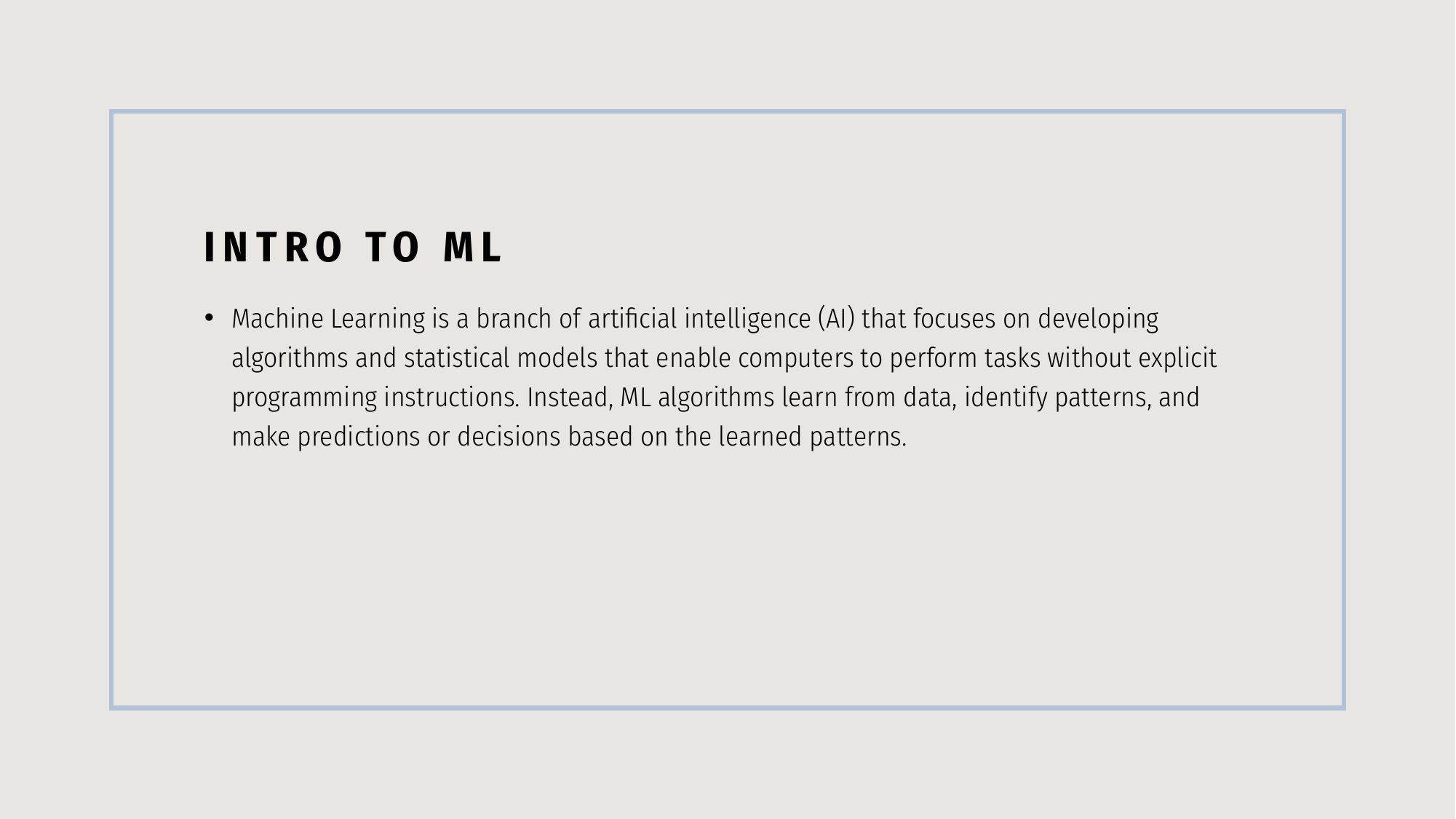

# Intro to ML
Machine Learning is a branch of artificial intelligence (AI) that focuses on developing algorithms and statistical models that enable computers to perform tasks without explicit programming instructions. Instead, ML algorithms learn from data, identify patterns, and make predictions or decisions based on the learned patterns.